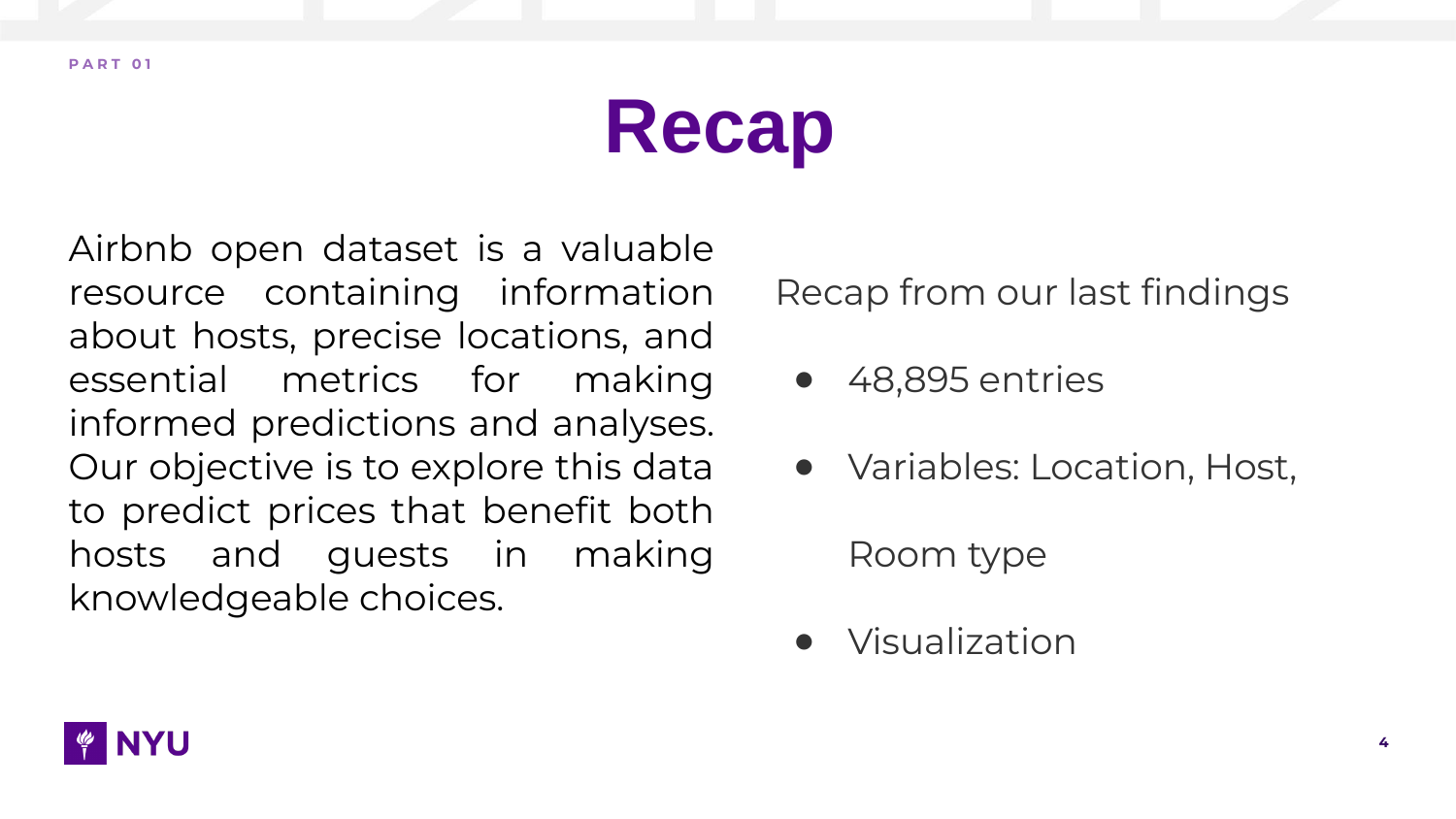

P A R T   0 1
Recap

Airbnb open dataset is a valuable resource containing information about hosts, precise locations, and essential metrics for making informed predictions and analyses. Our objective is to explore this data to predict prices that benefit both hosts and guests in making knowledgeable choices.
Recap from our last findings
48,895 entries
Variables: Location, Host, Room type
Visualization